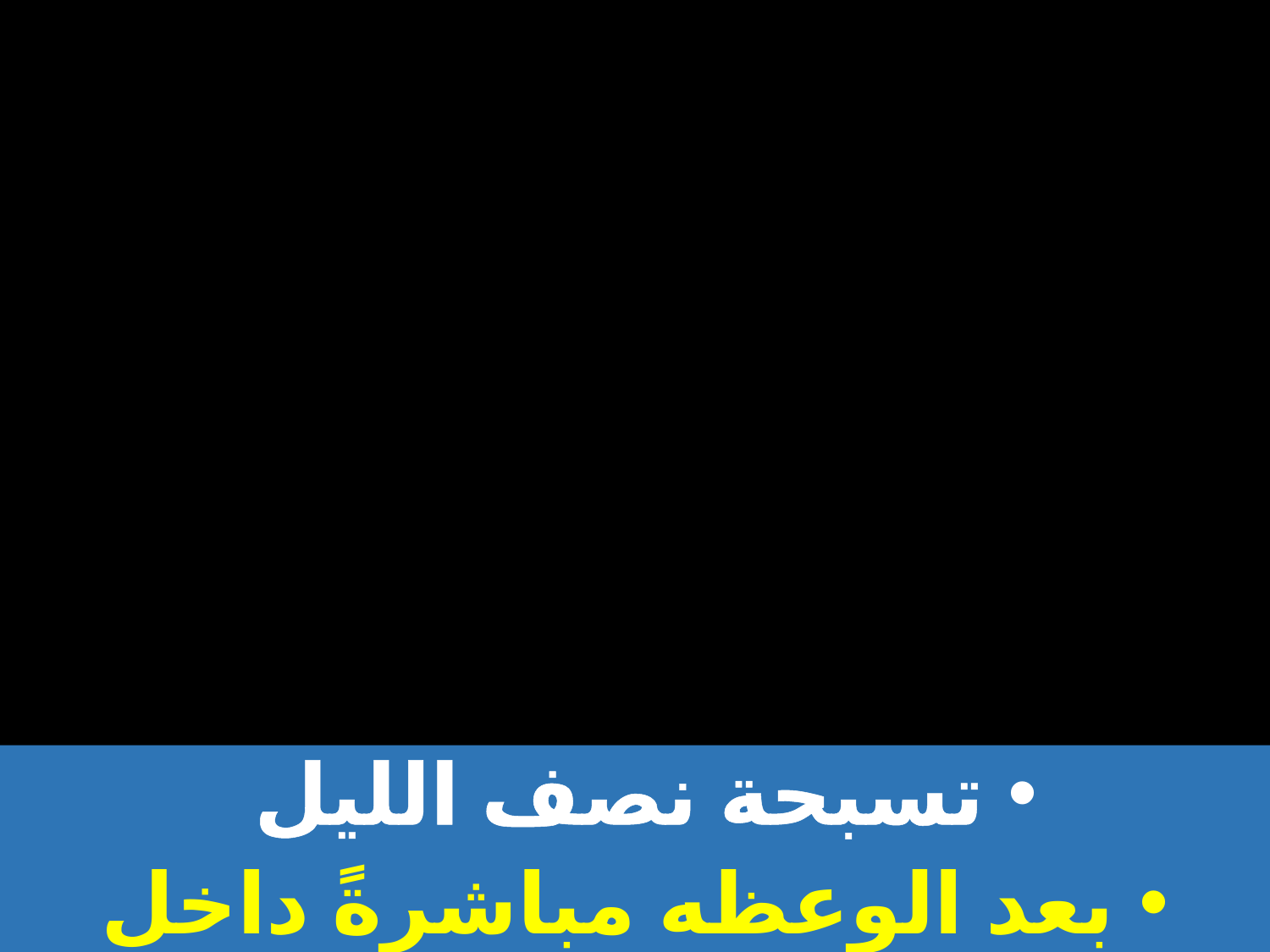

تسبحة نصف الليل
 بعد الوعظه مباشرةً داخل الكنيسه  .